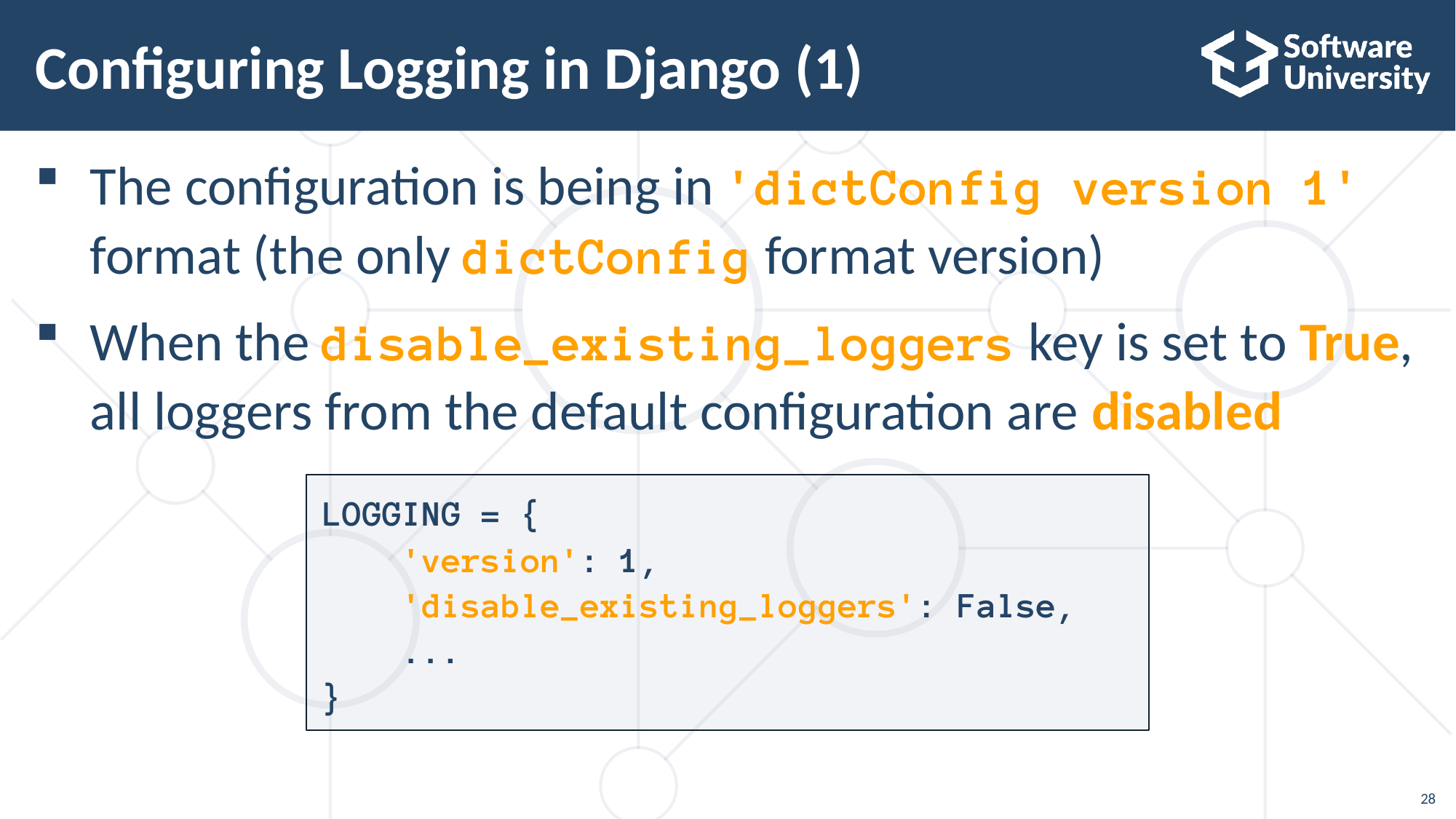

# Configuring Logging in Django (1)
The configuration is being in 'dictConfig version 1' format (the only dictConfig format version)
When the disable_existing_loggers key is set to True, all loggers from the default configuration are disabled
LOGGING = {
    'version': 1,
    'disable_existing_loggers': False,
    ...
}
28